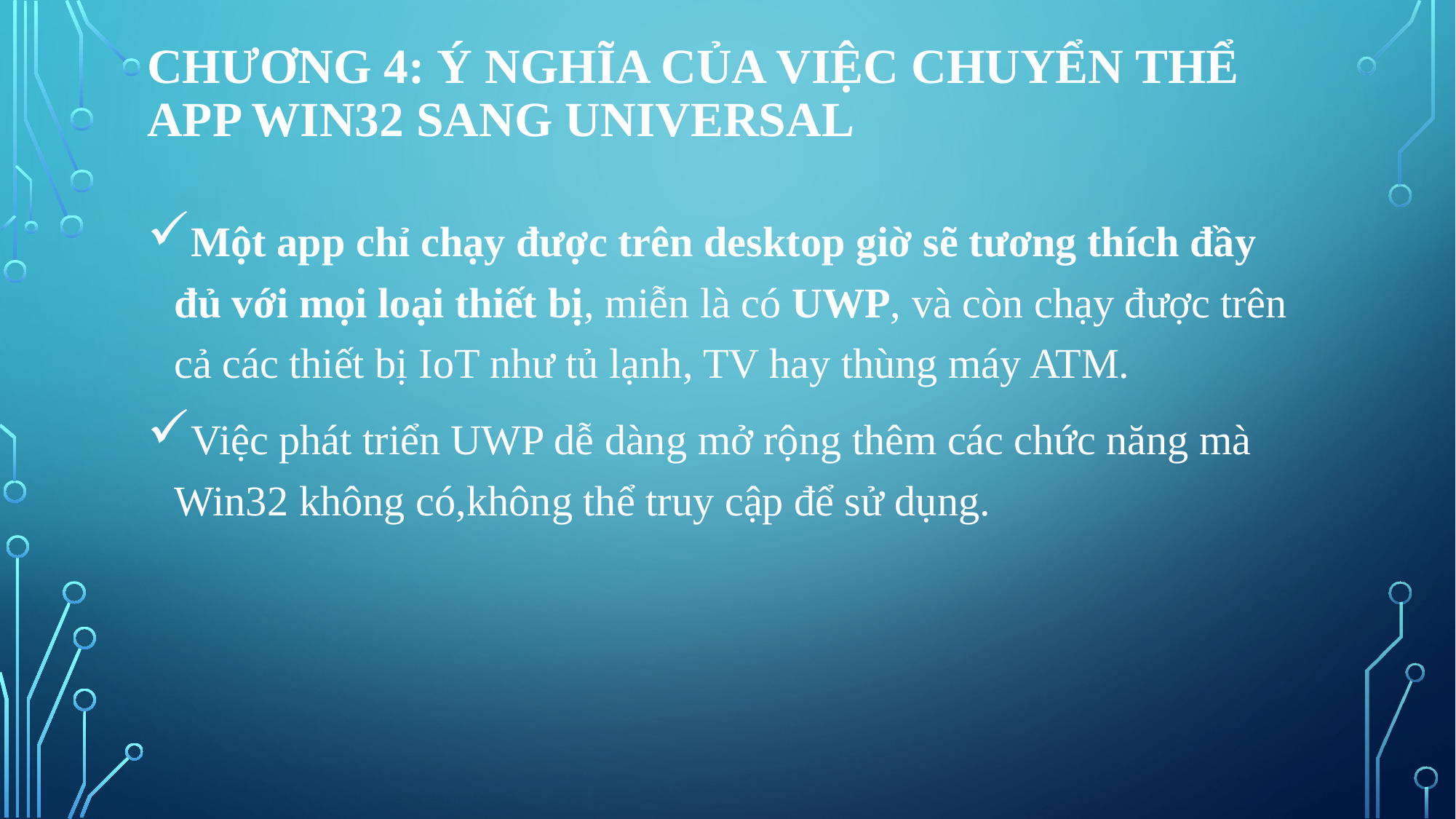

# Chương 4: Ý NGHĨA CỦA VIỆC CHUYỂN THỂ APP WIN32 SANG UNIVERSAL
Một app chỉ chạy được trên desktop giờ sẽ tương thích đầy đủ với mọi loại thiết bị, miễn là có UWP, và còn chạy được trên cả các thiết bị IoT như tủ lạnh, TV hay thùng máy ATM.
Việc phát triển UWP dễ dàng mở rộng thêm các chức năng mà Win32 không có,không thể truy cập để sử dụng.